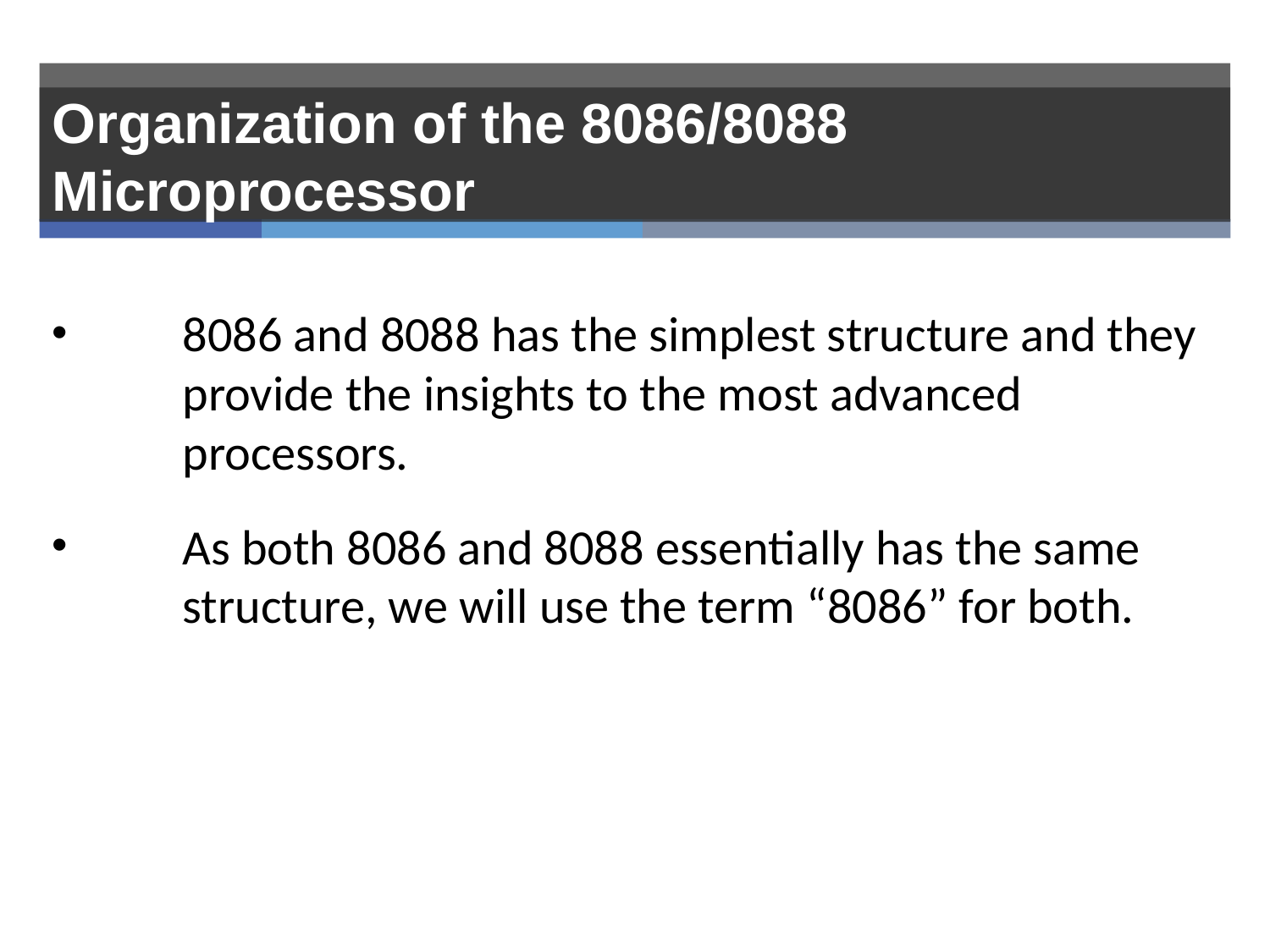

# Organization of the 8086/8088 Microprocessor
8086 and 8088 has the simplest structure and they provide the insights to the most advanced processors.
As both 8086 and 8088 essentially has the same structure, we will use the term “8086” for both.